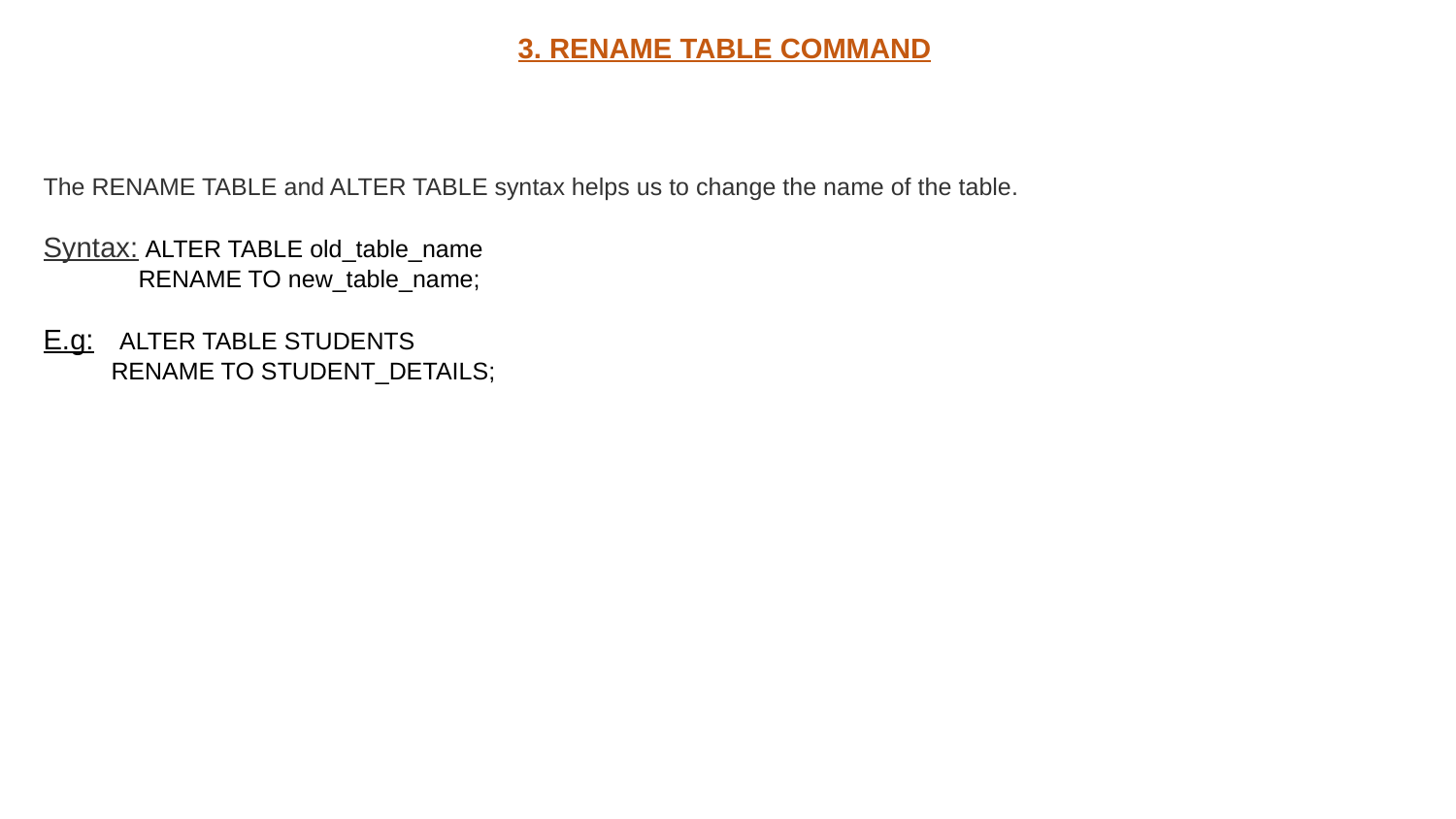

3. RENAME TABLE COMMAND
The RENAME TABLE and ALTER TABLE syntax helps us to change the name of the table.

Syntax: ALTER TABLE old_table_name
              RENAME TO new_table_name;

E.g:    ALTER TABLE STUDENTS
          RENAME TO STUDENT_DETAILS;